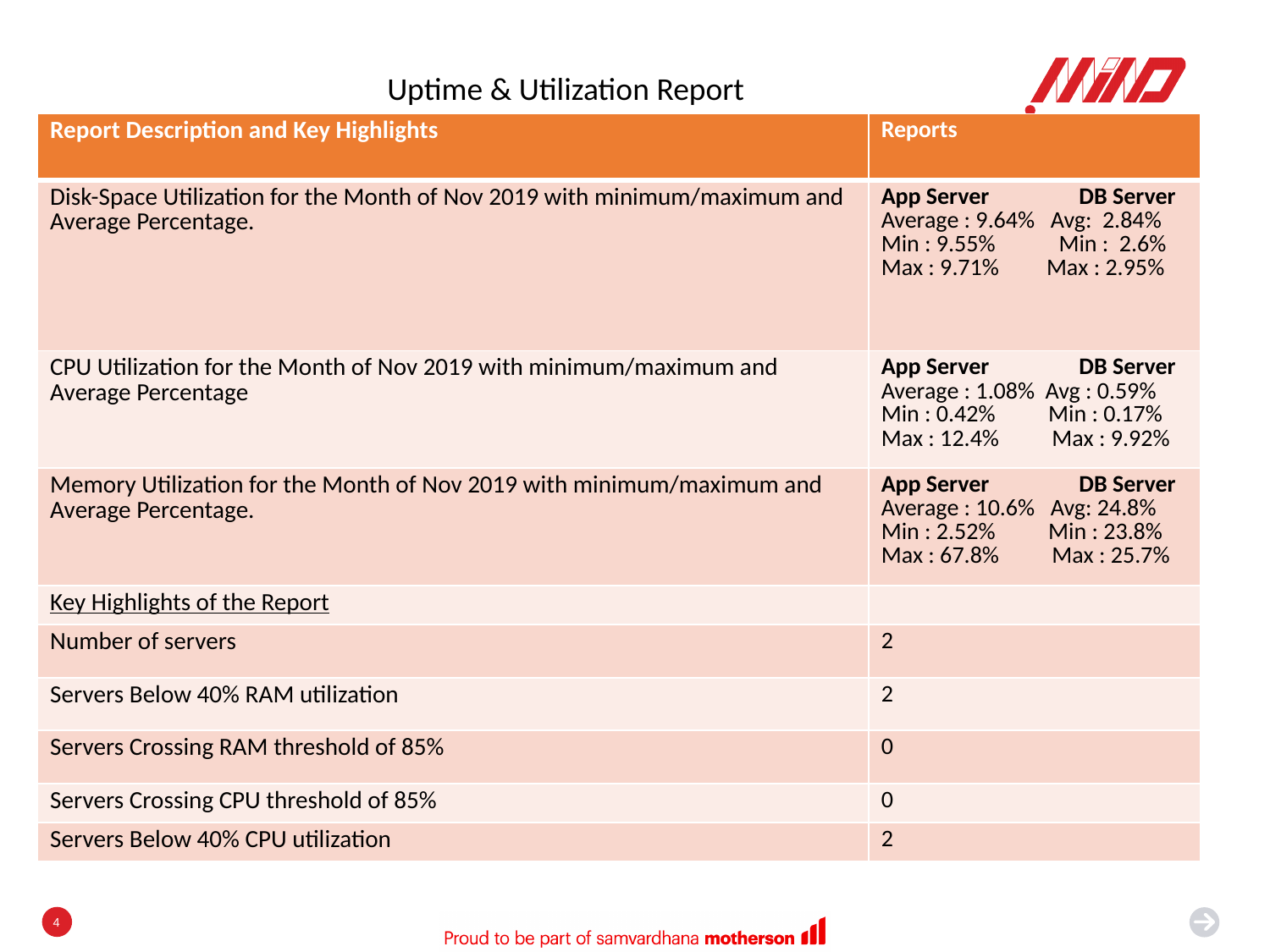

Uptime & Utilization Report
| Report Description and Key Highlights | Reports |
| --- | --- |
| Disk-Space Utilization for the Month of Nov 2019 with minimum/maximum and Average Percentage. | App Server DB Server Average : 9.64% Avg: 2.84% Min : 9.55% Min : 2.6% Max : 9.71% Max : 2.95% |
| CPU Utilization for the Month of Nov 2019 with minimum/maximum and Average Percentage | App Server DB Server Average : 1.08% Avg : 0.59% Min : 0.42% Min : 0.17% Max : 12.4% Max : 9.92% |
| Memory Utilization for the Month of Nov 2019 with minimum/maximum and Average Percentage. | App Server DB Server Average : 10.6% Avg: 24.8% Min : 2.52% Min : 23.8% Max : 67.8% Max : 25.7% |
| Key Highlights of the Report |  |
| Number of servers | 2 |
| Servers Below 40% RAM utilization | 2 |
| Servers Crossing RAM threshold of 85% | 0 |
| Servers Crossing CPU threshold of 85% | 0 |
| Servers Below 40% CPU utilization | 2 |